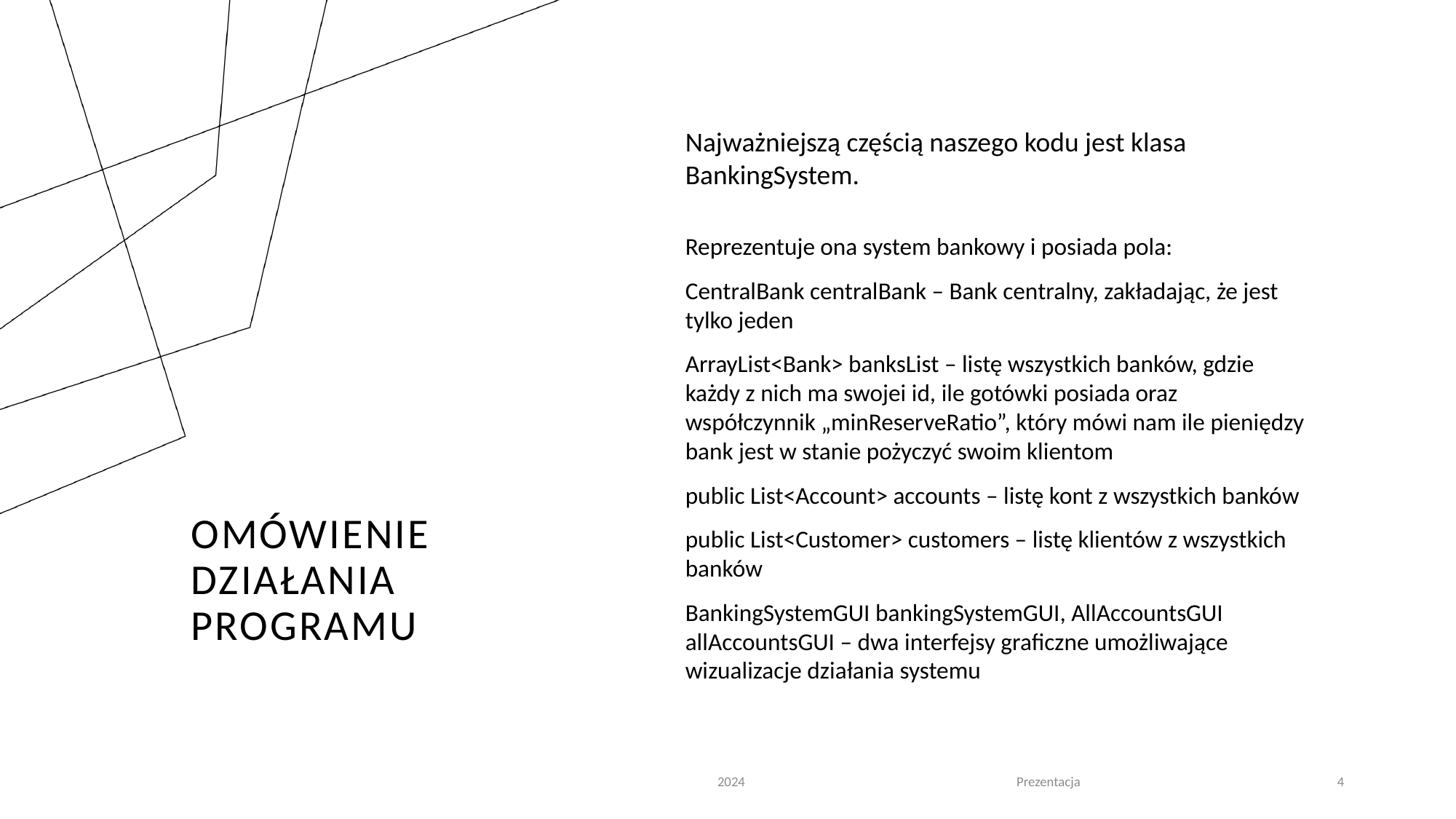

Najważniejszą częścią naszego kodu jest klasa
BankingSystem.
Reprezentuje ona system bankowy i posiada pola:
CentralBank centralBank – Bank centralny, zakładając, że jest tylko jeden
ArrayList<Bank> banksList – listę wszystkich banków, gdzie każdy z nich ma swojei id, ile gotówki posiada oraz współczynnik „minReserveRatio”, który mówi nam ile pieniędzy bank jest w stanie pożyczyć swoim klientom
public List<Account> accounts – listę kont z wszystkich banków
public List<Customer> customers – listę klientów z wszystkich banków
BankingSystemGUI bankingSystemGUI, AllAccountsGUI allAccountsGUI – dwa interfejsy graficzne umożliwające wizualizacje działania systemu
# Omówienie działania programu
2024
Prezentacja
4